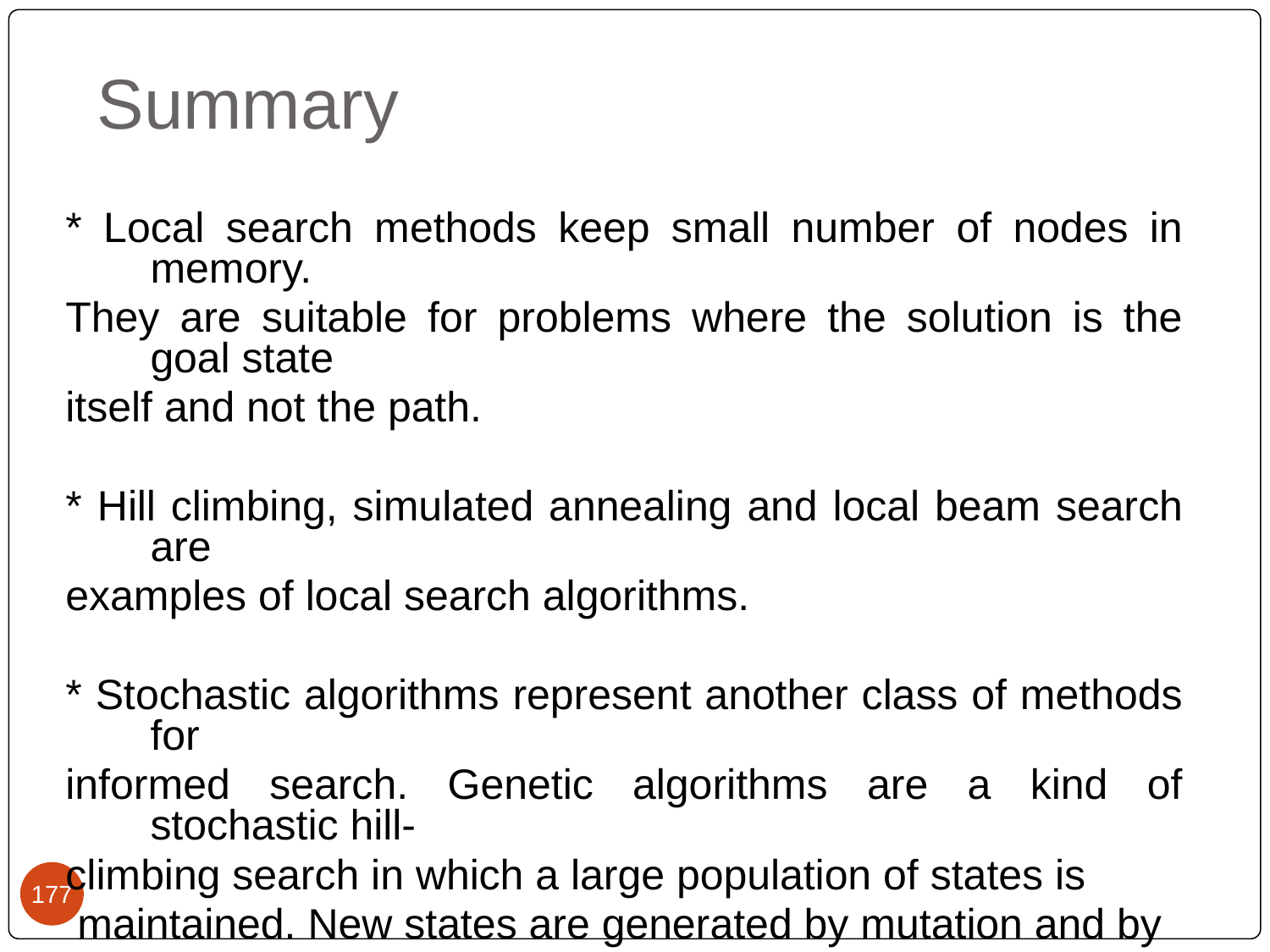

# Summary

* Local search methods keep small number of nodes in memory.
They are suitable for problems where the solution is the goal state
itself and not the path.

* Hill climbing, simulated annealing and local beam search are
examples of local search algorithms.

* Stochastic algorithms represent another class of methods for
informed search. Genetic algorithms are a kind of stochastic hill-
climbing search in which a large population of states is
 maintained. New states are generated by mutation and by
crossover which combines pairs of states from the population.
177